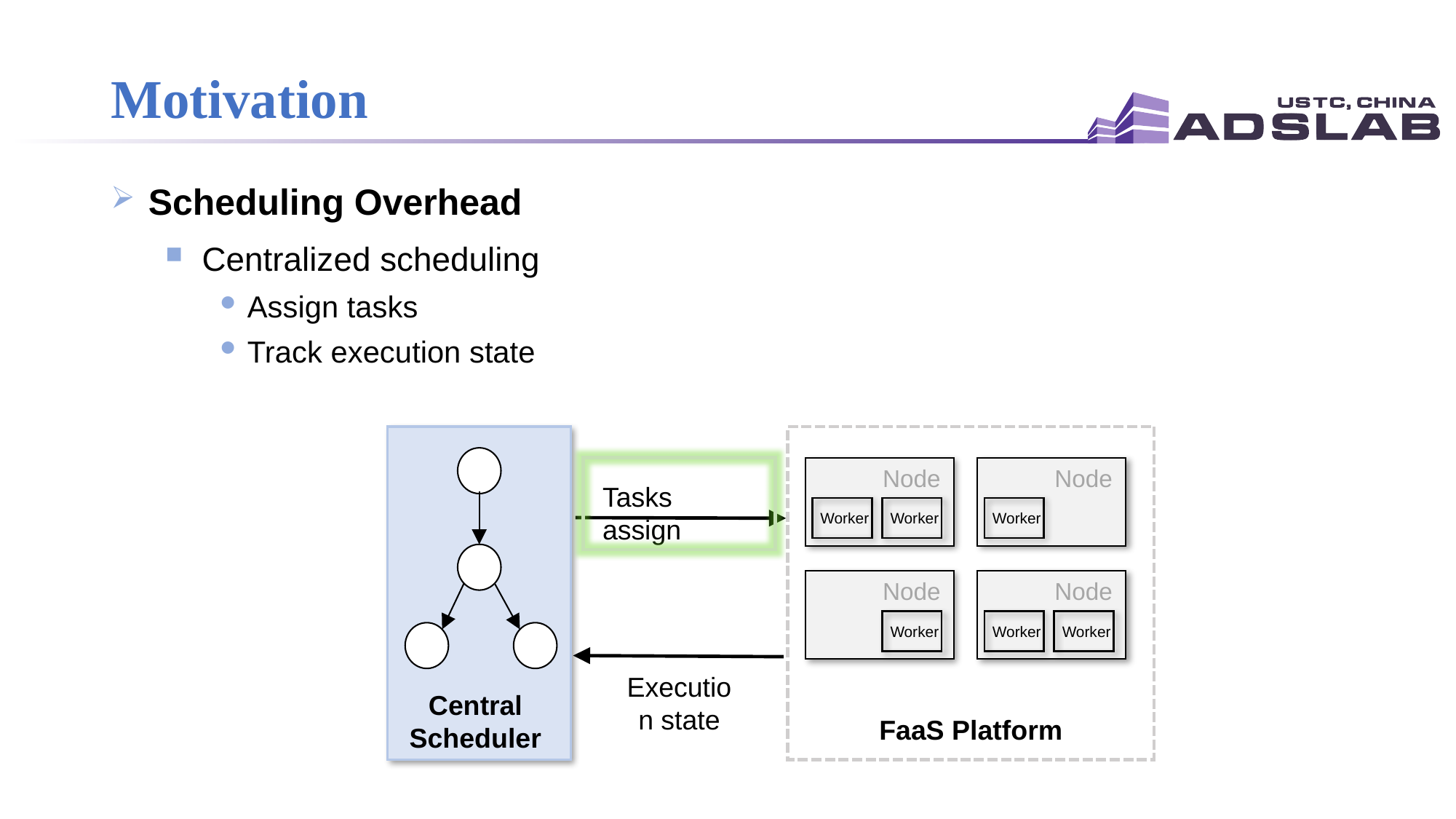

# Motivation
 Scheduling Overhead
 Centralized scheduling
Assign tasks
Track execution state

Node

Node
Tasks assign

 Worker
 Worker
 Worker

Node

Node

 Worker
 Worker
 Worker

Execution state
Central
Scheduler
FaaS Platform